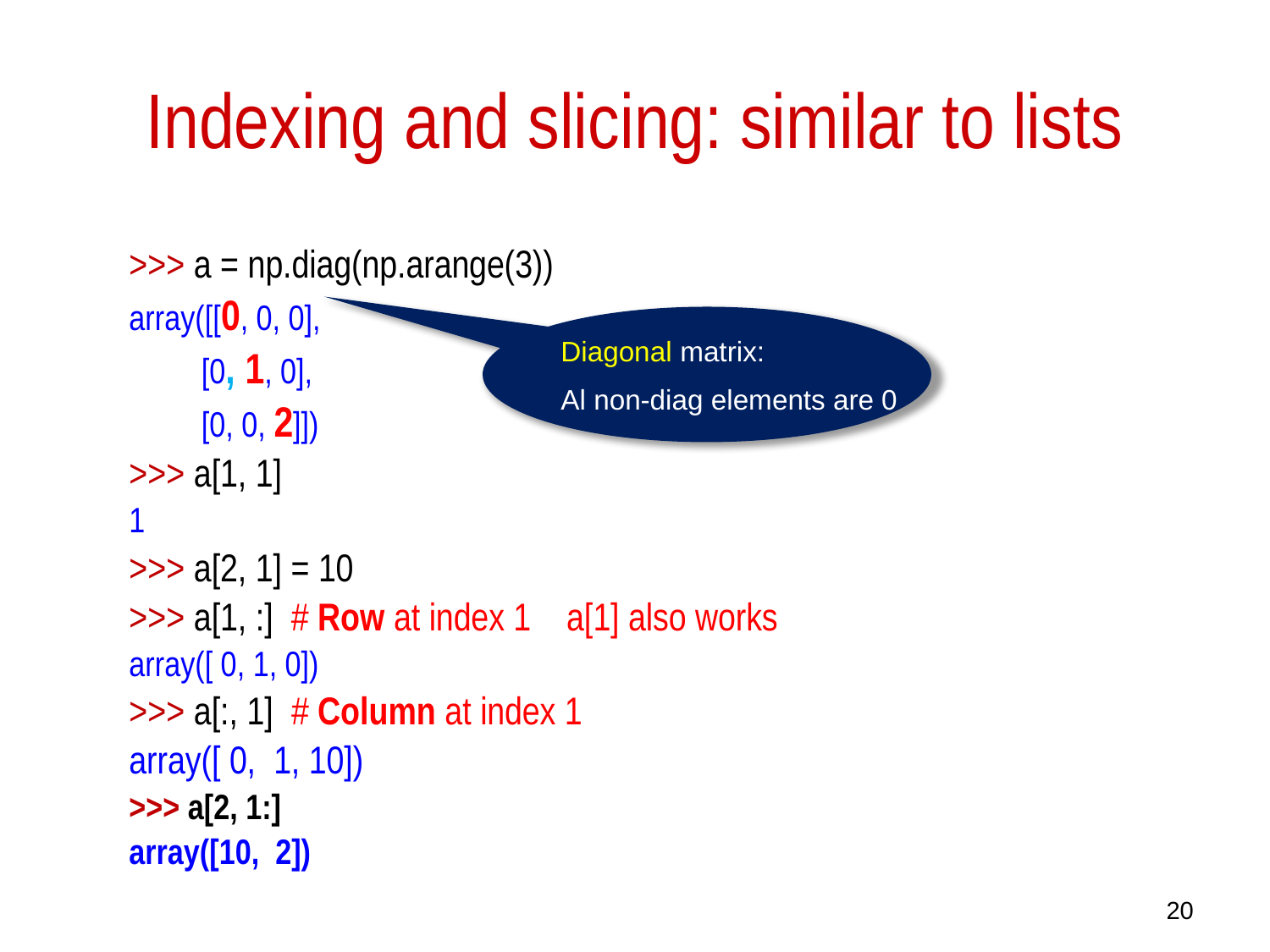

# Indexing and slicing: similar to lists
>>> a = np.diag(np.arange(3))
array([[0, 0, 0],
         [0, 1, 0],
         [0, 0, 2]])
>>> a[1, 1]
1
>>> a[2, 1] = 10
>>> a[1, :]  # Row at index 1    a[1] also works
array([ 0, 1, 0])
>>> a[:, 1]  # Column at index 1
array([ 0,  1, 10])
>>> a[2, 1:]
array([10,  2])
Diagonal matrix:
Al non-diag elements are 0
20